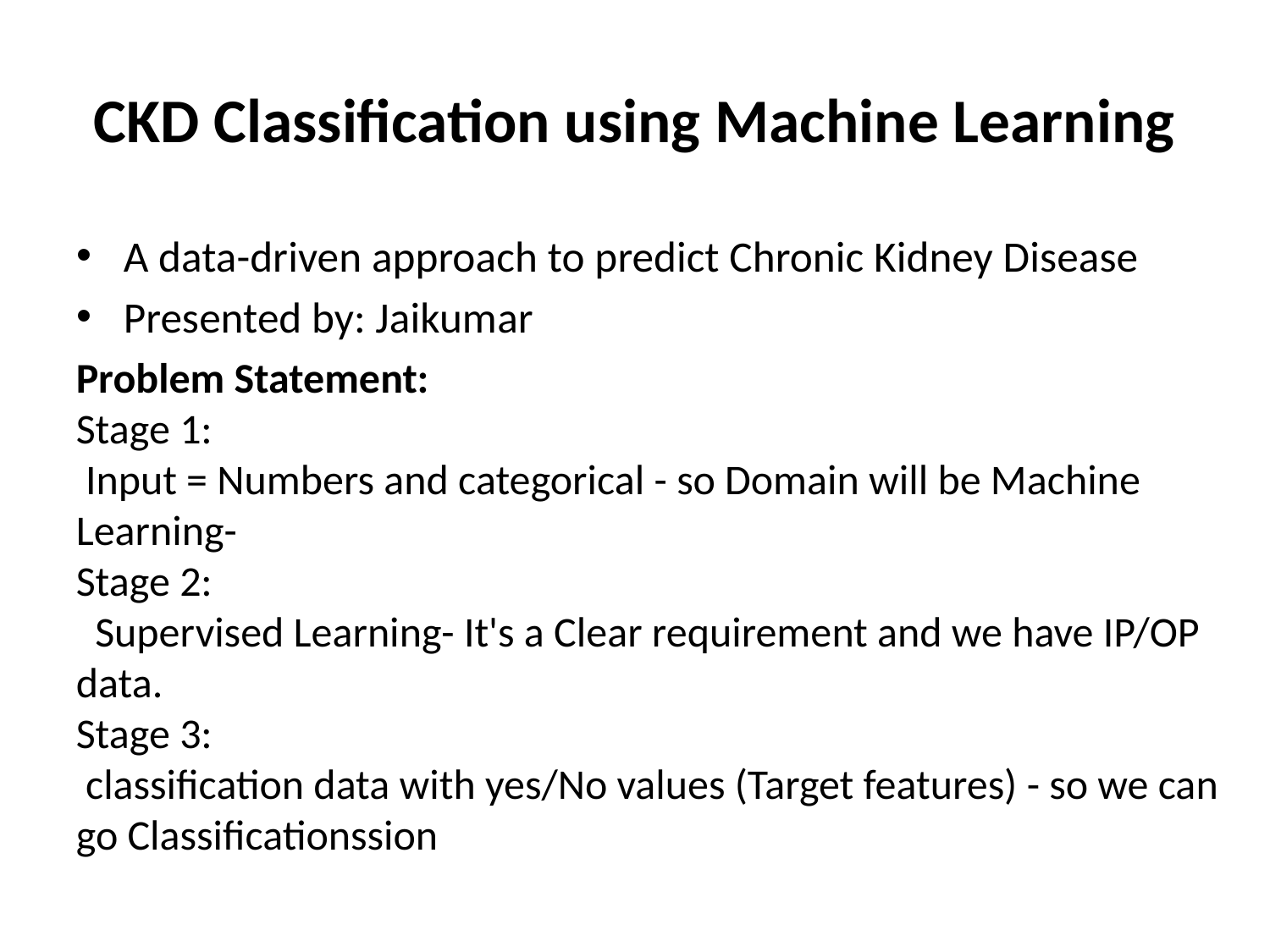

# CKD Classification using Machine Learning
A data-driven approach to predict Chronic Kidney Disease
Presented by: Jaikumar
Problem Statement:
Stage 1:
 Input = Numbers and categorical - so Domain will be Machine Learning-
Stage 2:
  Supervised Learning- It's a Clear requirement and we have IP/OP data.
Stage 3:
 classification data with yes/No values (Target features) - so we can go Classificationssion